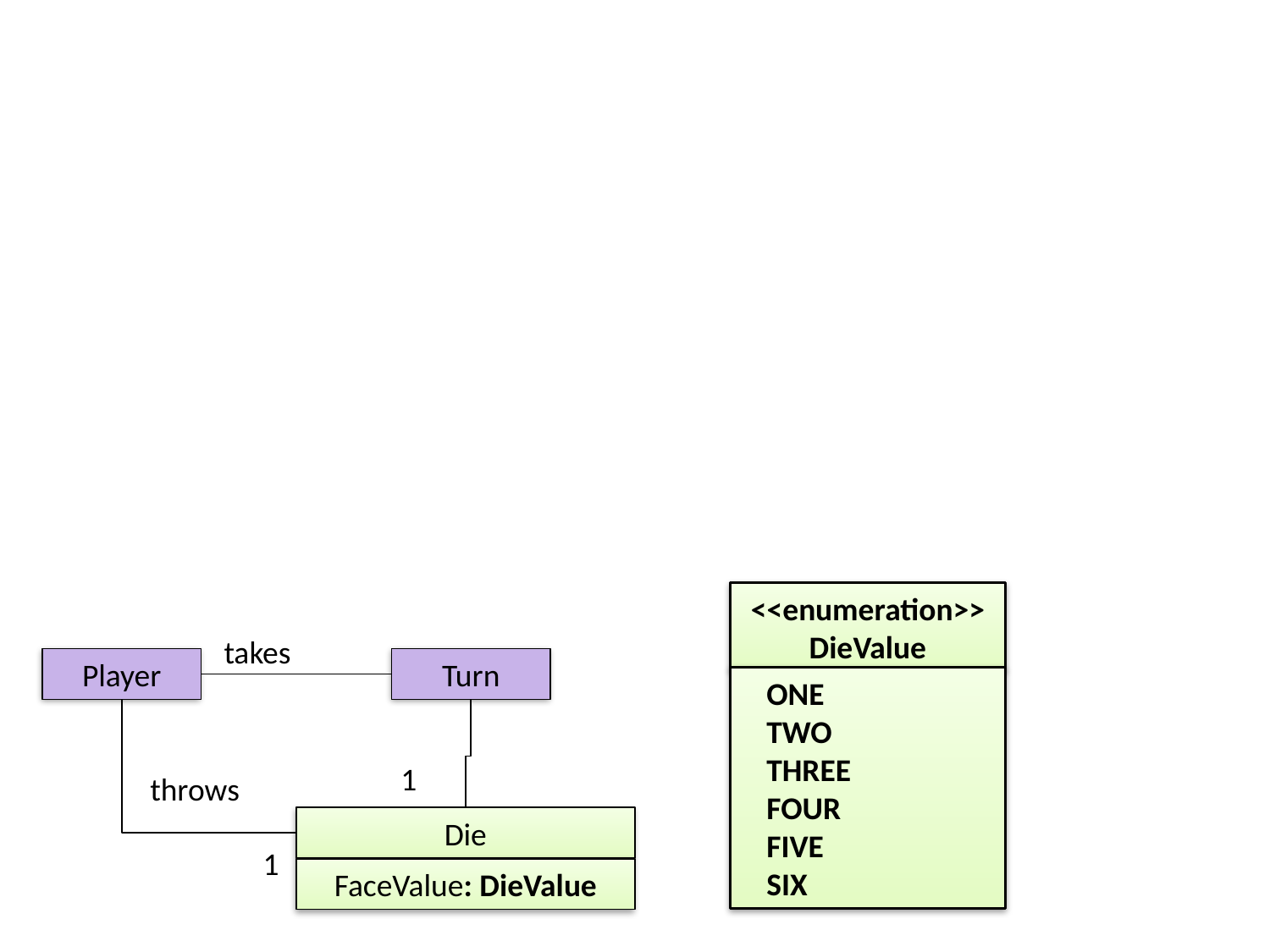

<<enumeration>>
DieValue
takes
Player
Turn
ONE
TWO
THREE
FOUR
FIVE
SIX
 1
throws
Die
 1
FaceValue: DieValue